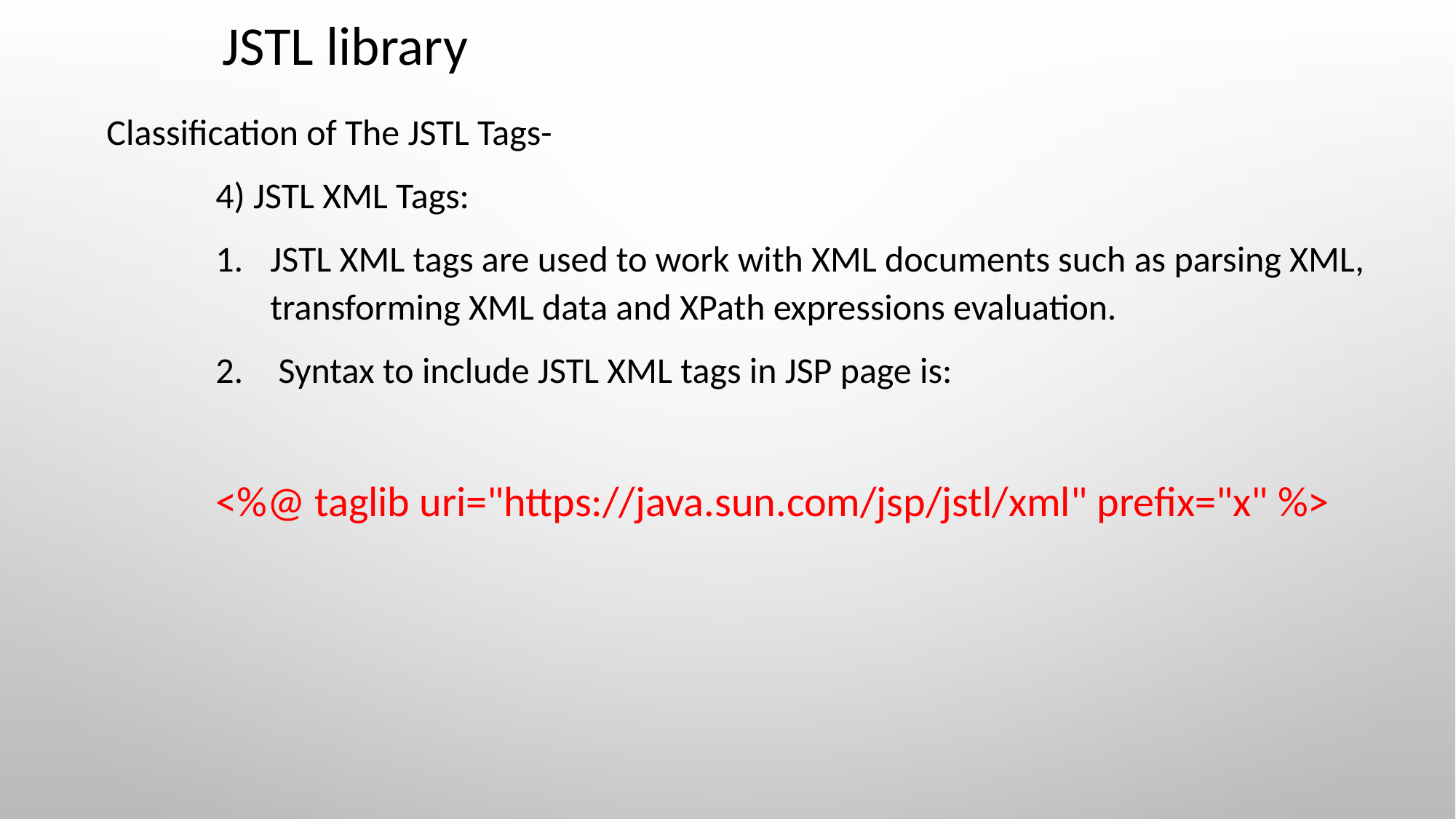

# JSTL library
Classification of The JSTL Tags-
4) JSTL XML Tags:
JSTL XML tags are used to work with XML documents such as parsing XML, transforming XML data and XPath expressions evaluation.
 Syntax to include JSTL XML tags in JSP page is:

<%@ taglib uri="https://java.sun.com/jsp/jstl/xml" prefix="x" %>